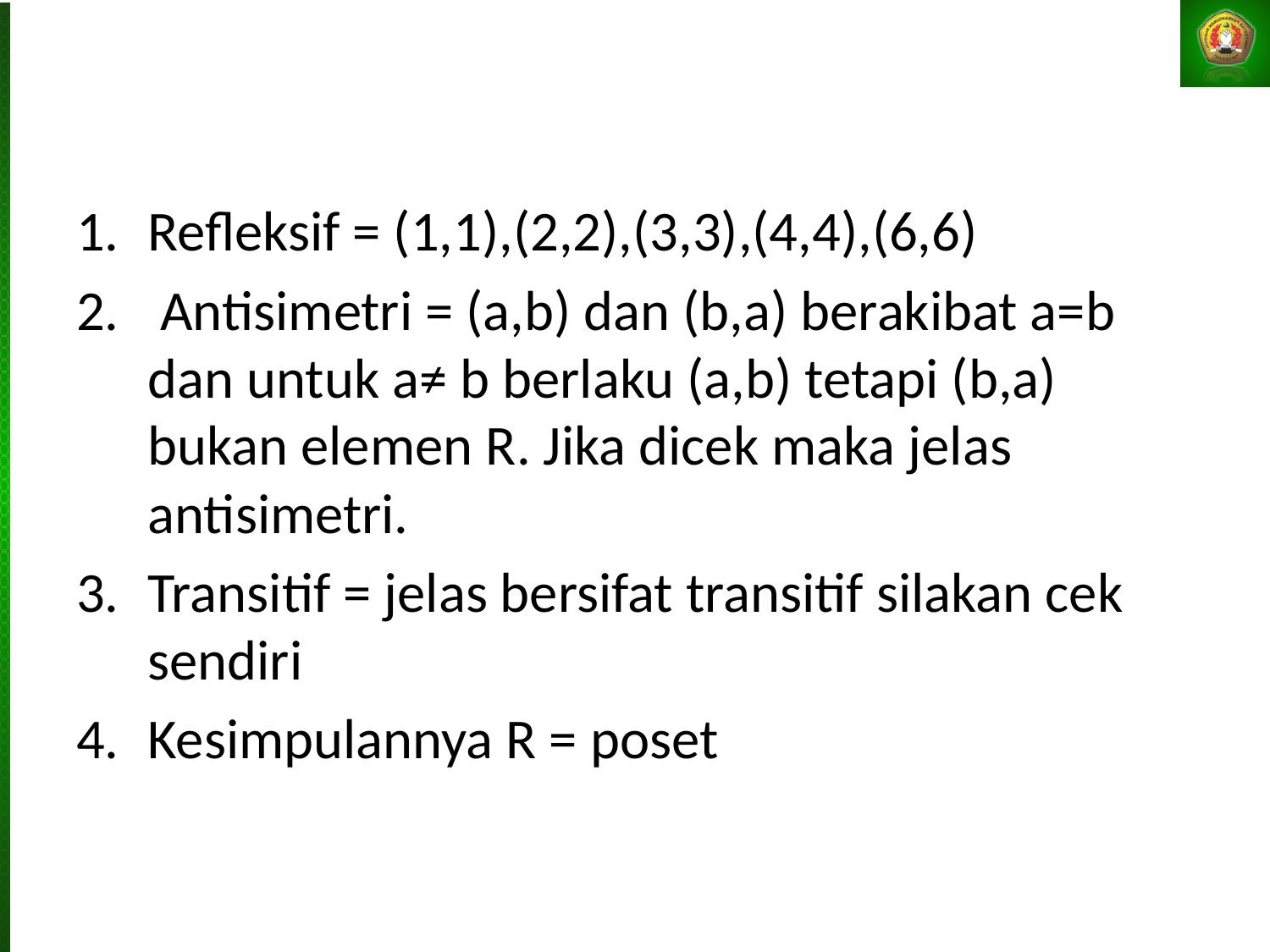

#
Refleksif = (1,1),(2,2),(3,3),(4,4),(6,6)
 Antisimetri = (a,b) dan (b,a) berakibat a=b dan untuk a≠ b berlaku (a,b) tetapi (b,a) bukan elemen R. Jika dicek maka jelas antisimetri.
Transitif = jelas bersifat transitif silakan cek sendiri
Kesimpulannya R = poset